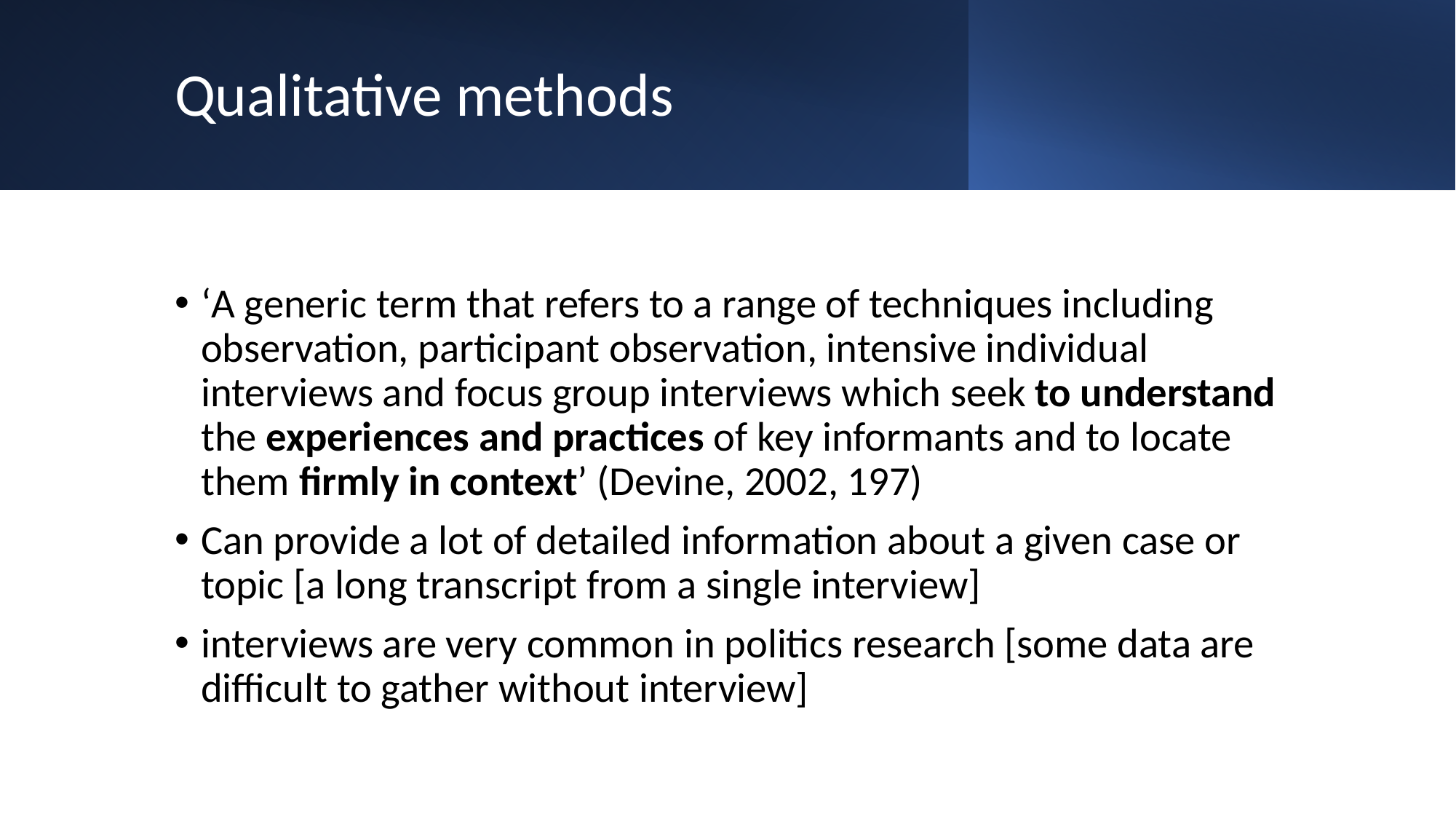

# Qualitative methods
‘A generic term that refers to a range of techniques including observation, participant observation, intensive individual interviews and focus group interviews which seek to understand the experiences and practices of key informants and to locate them firmly in context’ (Devine, 2002, 197)
Can provide a lot of detailed information about a given case or topic [a long transcript from a single interview]
interviews are very common in politics research [some data are difficult to gather without interview]